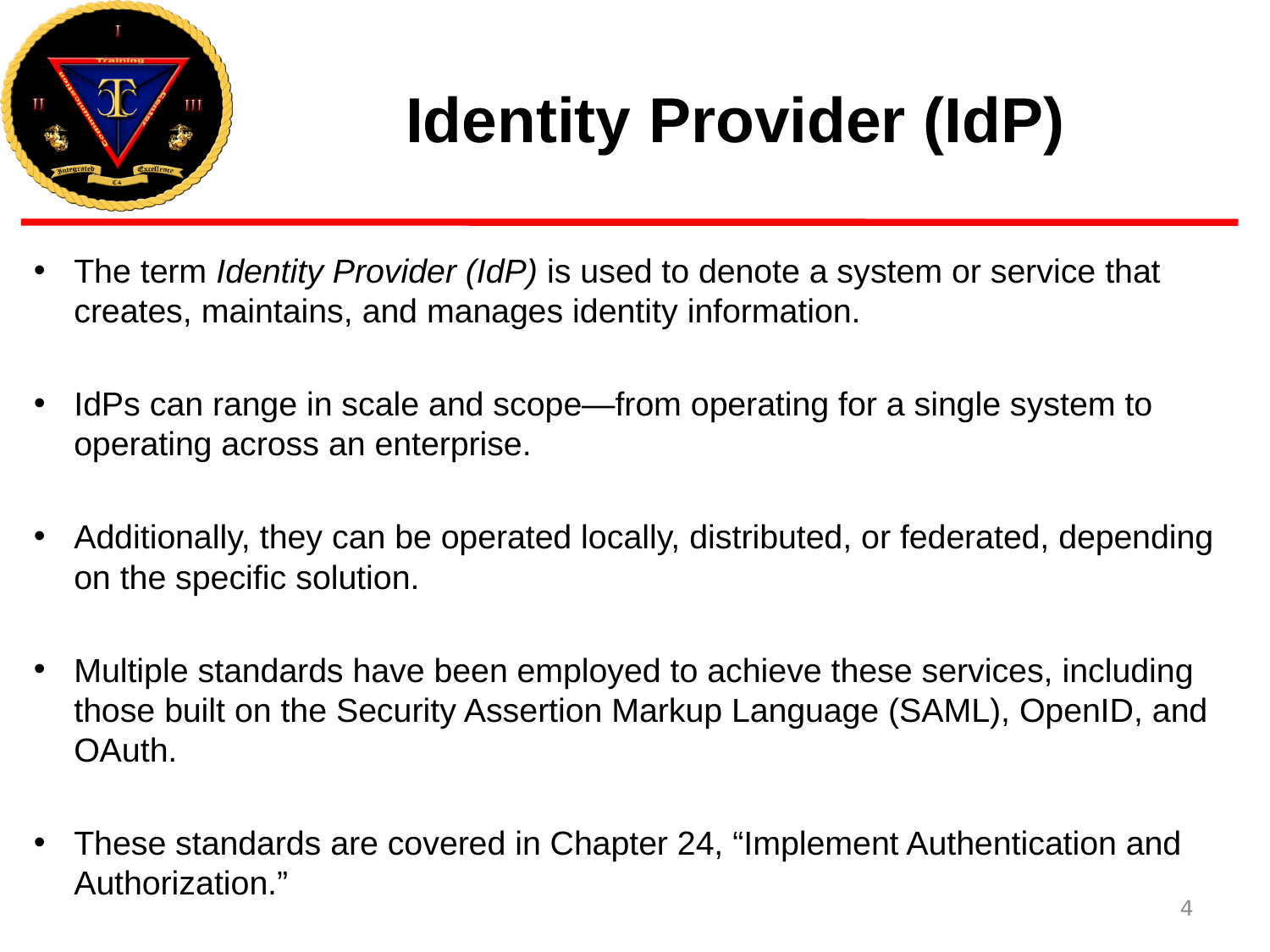

# Identity Provider (IdP)
The term Identity Provider (IdP) is used to denote a system or service that creates, maintains, and manages identity information.

IdPs can range in scale and scope—from operating for a single system to operating across an enterprise.

Additionally, they can be operated locally, distributed, or federated, depending on the specific solution.

Multiple standards have been employed to achieve these services, including those built on the Security Assertion Markup Language (SAML), OpenID, and OAuth.

These standards are covered in Chapter 24, “Implement Authentication and Authorization.”
4